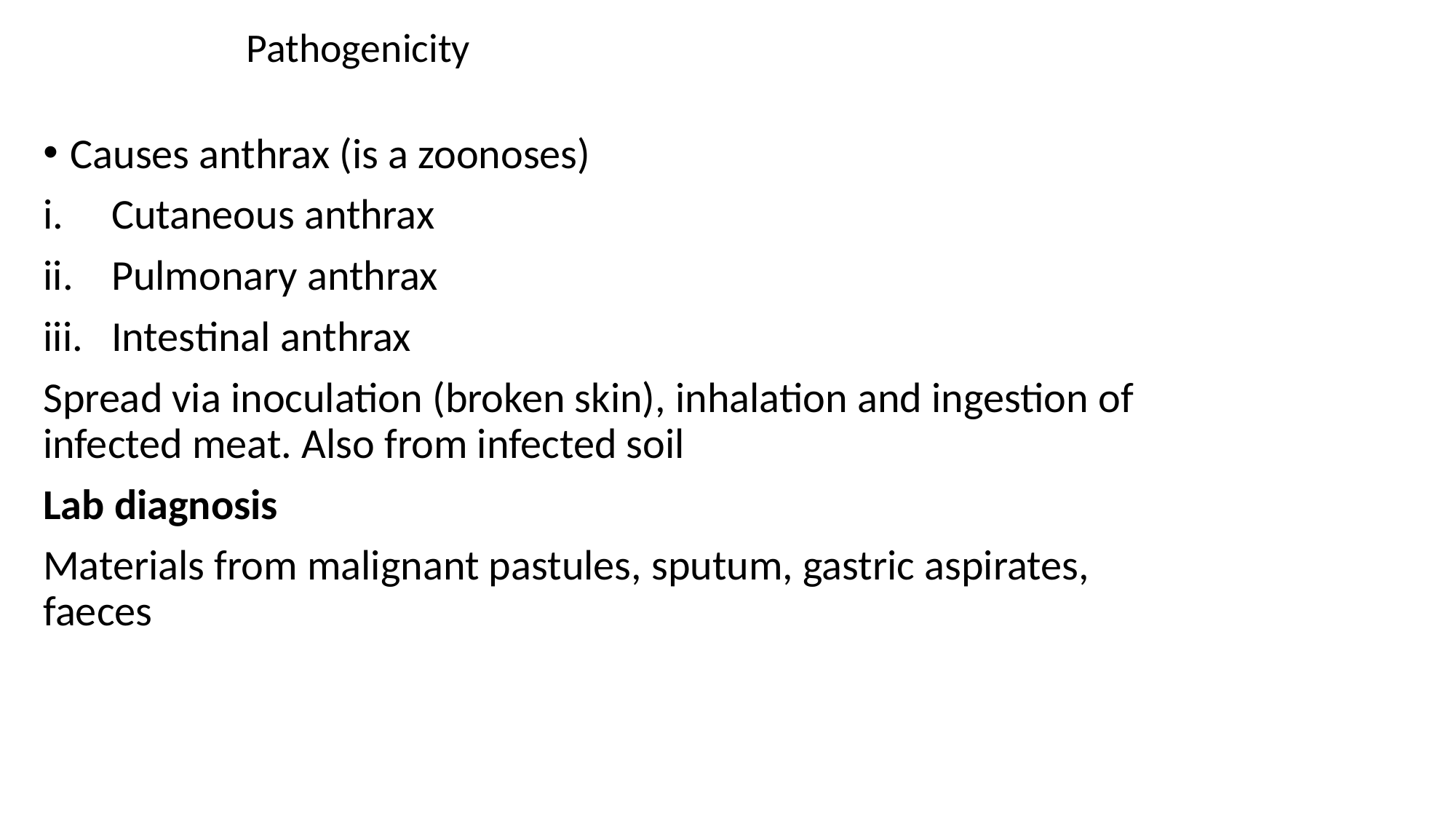

# Pathogenicity
Causes anthrax (is a zoonoses)
Cutaneous anthrax
Pulmonary anthrax
Intestinal anthrax
Spread via inoculation (broken skin), inhalation and ingestion of infected meat. Also from infected soil
Lab diagnosis
Materials from malignant pastules, sputum, gastric aspirates, faeces